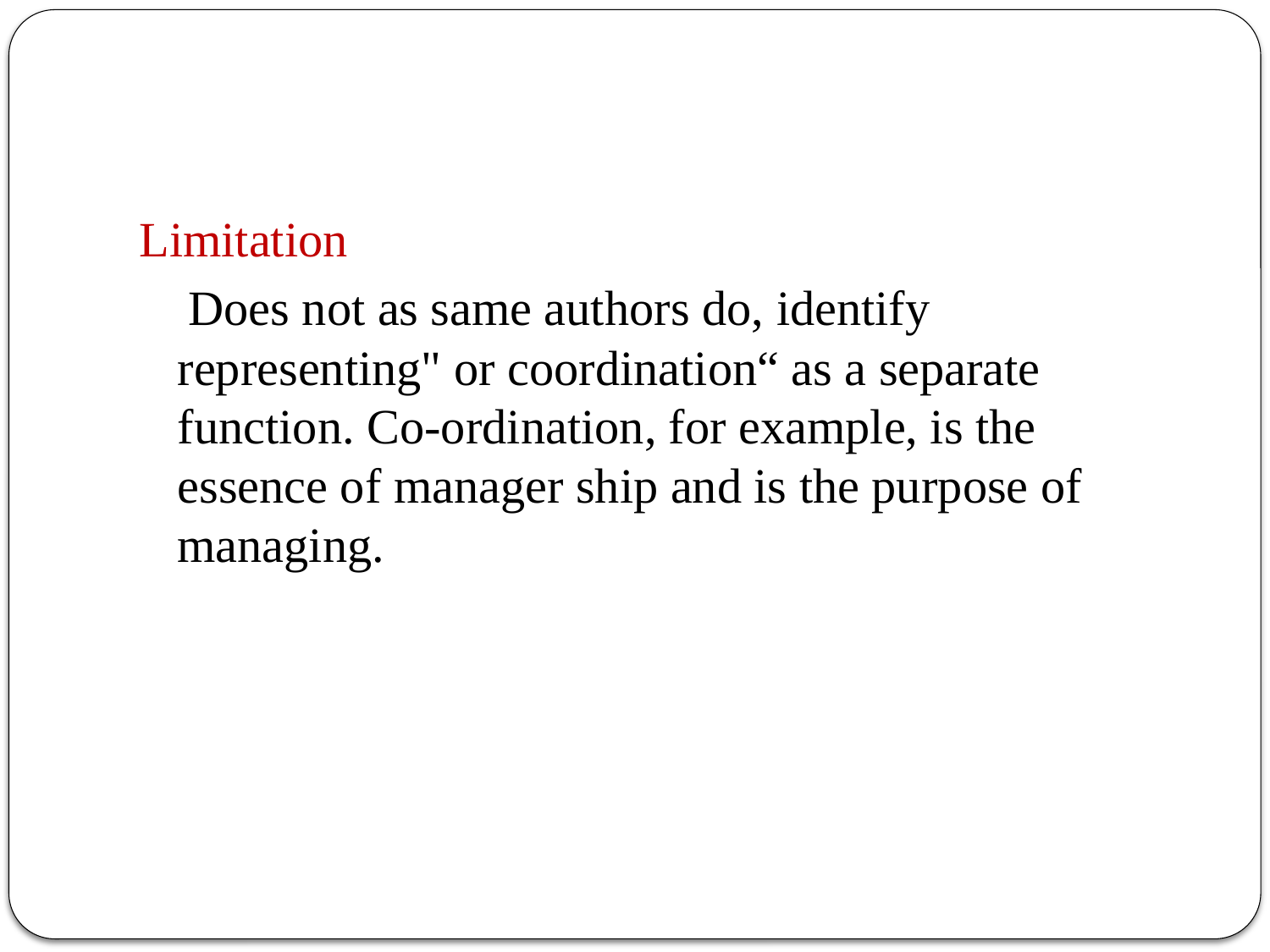

#
Limitation
    Does not as same authors do, identify representing" or coordination“ as a separate function. Co-ordination, for example, is the essence of manager ship and is the purpose of managing.